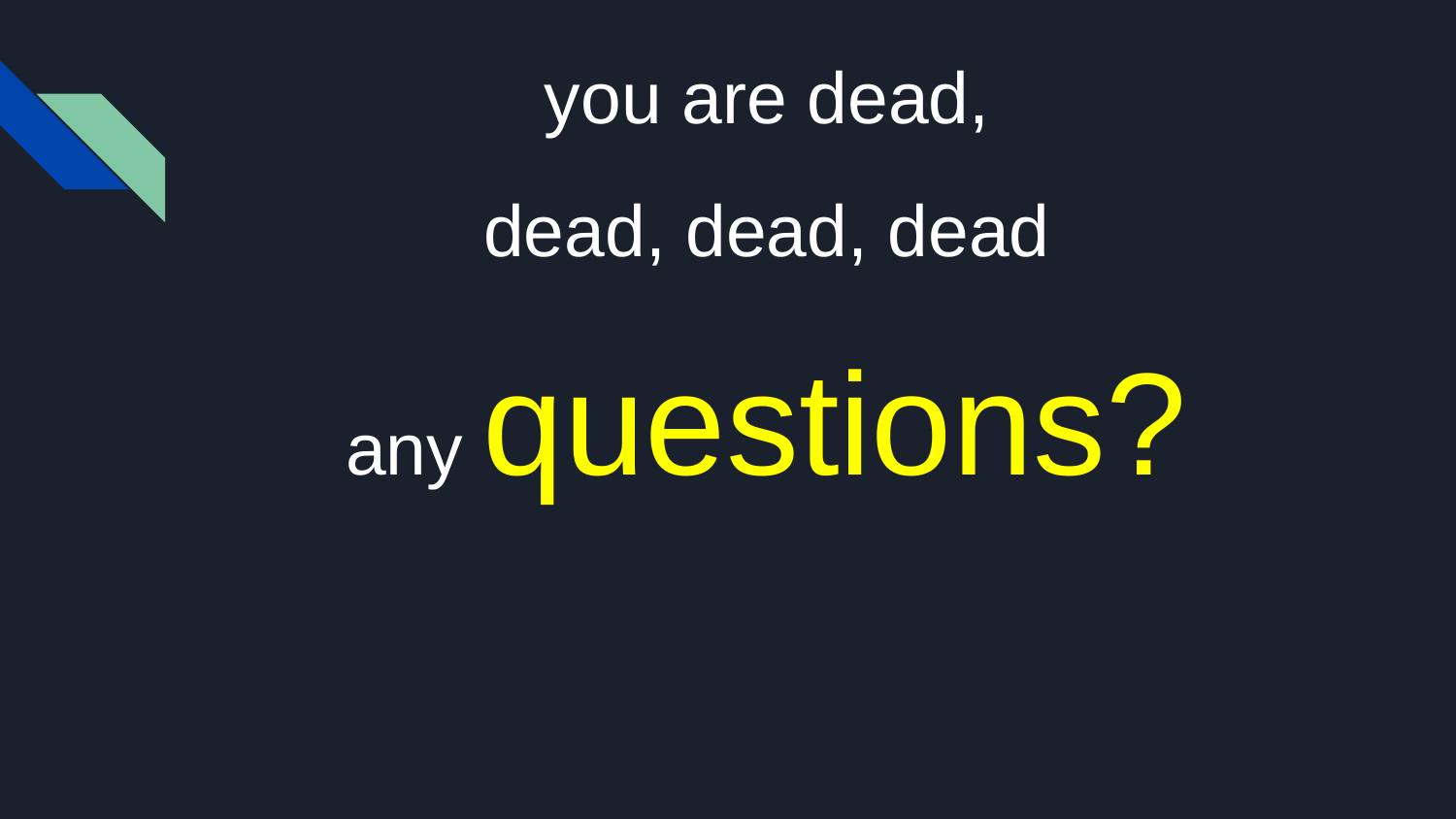

you are dead,
 dead, dead, dead
any questions?